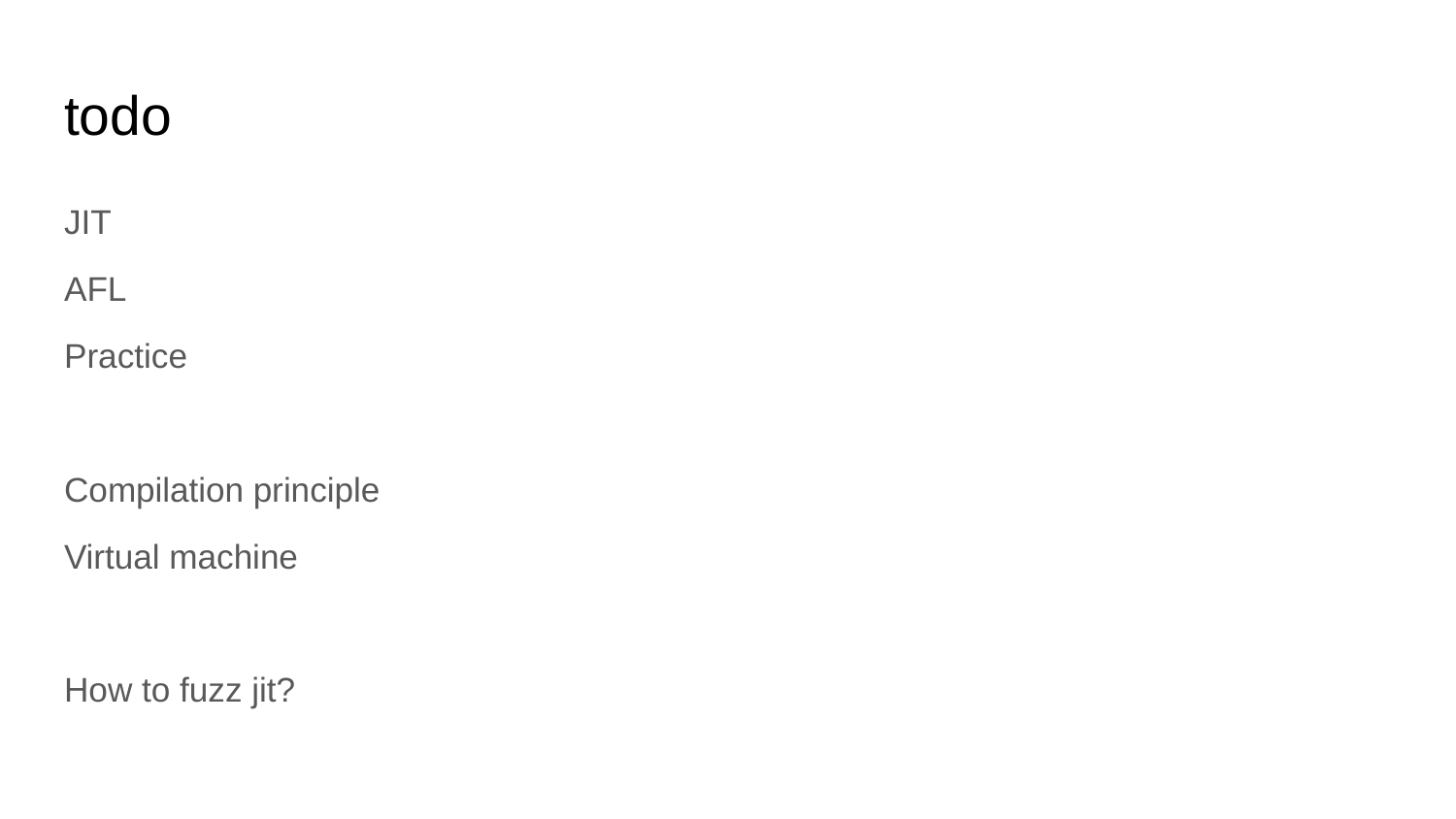

# todo
JIT
AFL
Practice

Compilation principle
Virtual machine

How to fuzz jit?